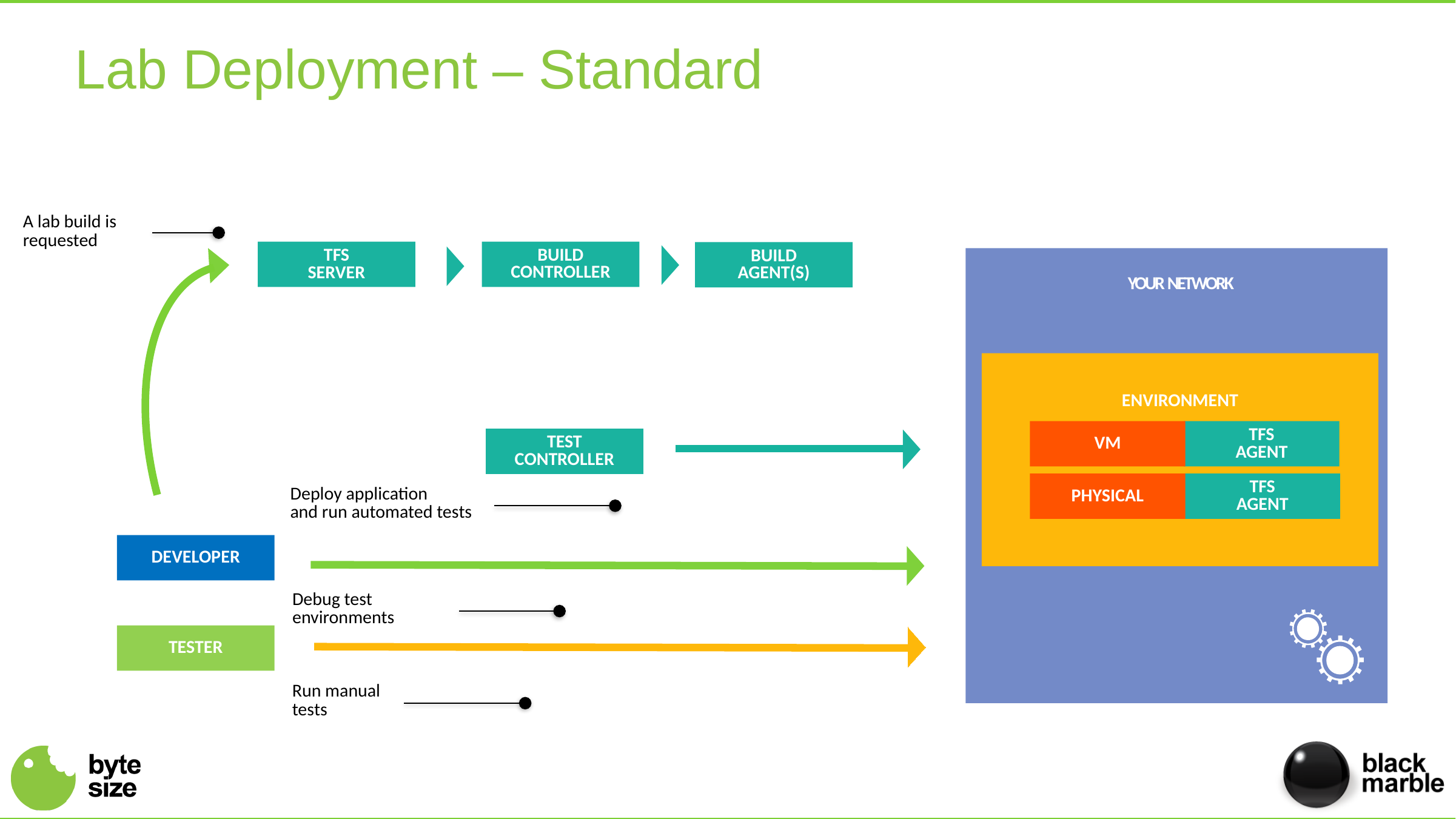

# Lab Deployment – Standard

A lab build is
requested

BUILD
CONTROLLER
BUILD
AGENT(S)

TFS
SERVER
YOUR  NETWORK

ENVIRONMENT

VM
TFS
AGENT
PHYSICAL
TFS
AGENT

TEST
CONTROLLER

Deploy application
and run automated tests
DEVELOPER

Debug test
environments
TESTER

Run manual
tests